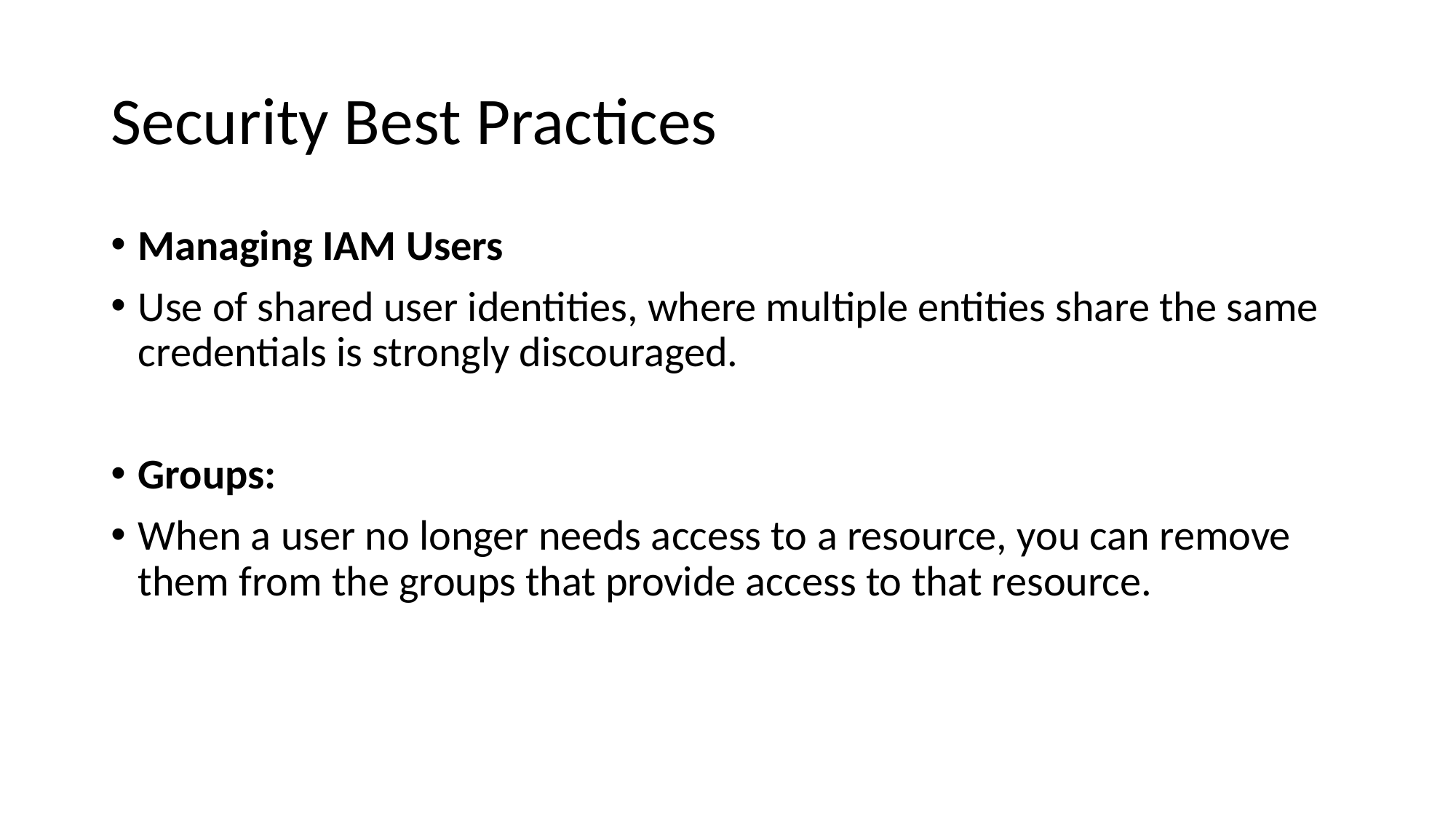

# Security Best Practices
Managing IAM Users
Use of shared user identities, where multiple entities share the same credentials is strongly discouraged.

Groups:
When a user no longer needs access to a resource, you can remove them from the groups that provide access to that resource.